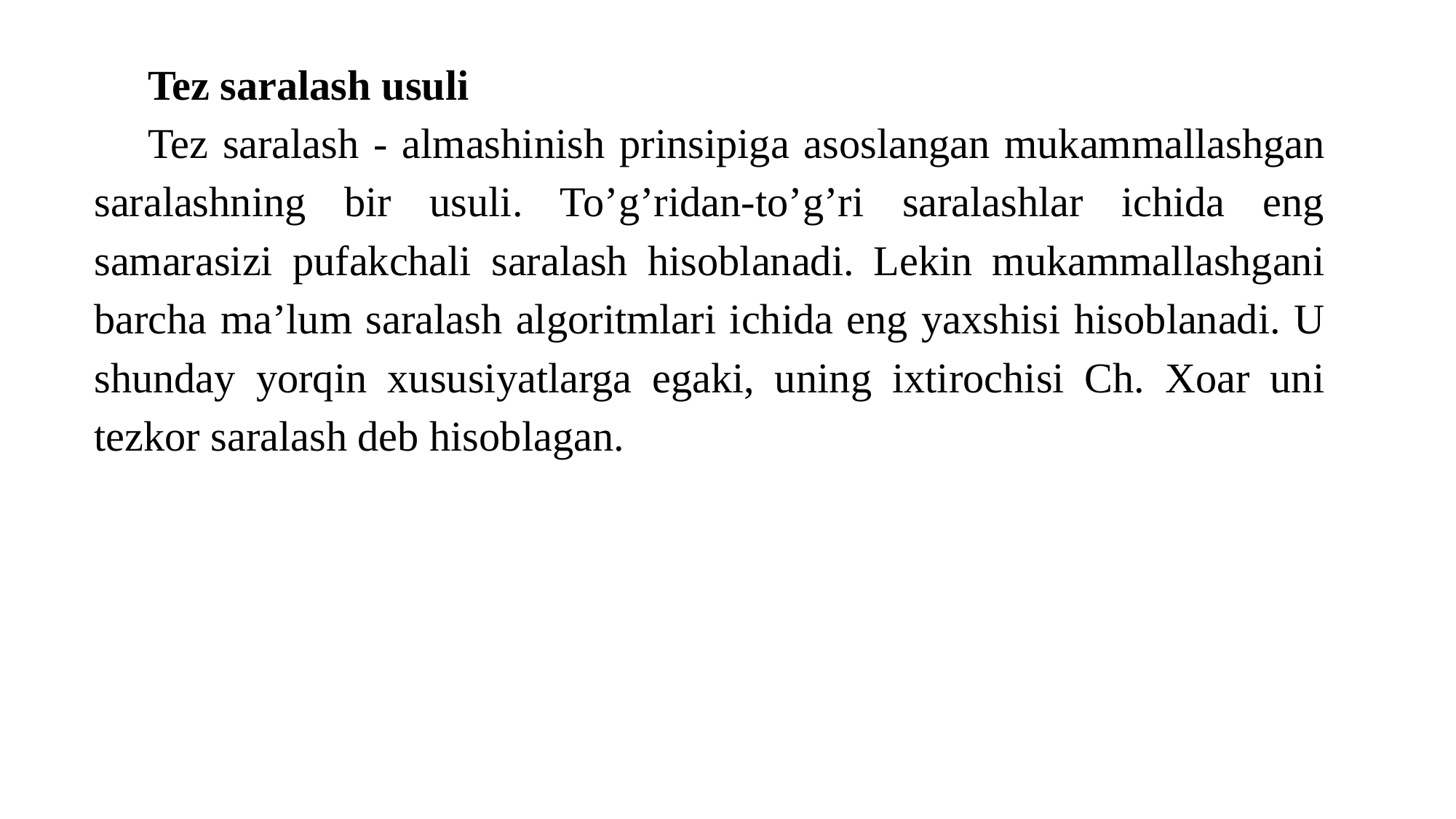

Tez saralash usuli
Tez saralash - almashinish prinsipiga asoslangan mukammallashgan saralashning bir usuli. To’g’ridan-to’g’ri saralashlar ichida eng samarasizi pufakchali saralash hisoblanadi. Lekin mukammallashgani barcha ma’lum saralash algoritmlari ichida eng yaxshisi hisoblanadi. U shunday yorqin xususiyatlarga egaki, uning ixtirochisi Ch. Xoar uni tezkor saralash deb hisoblagan.